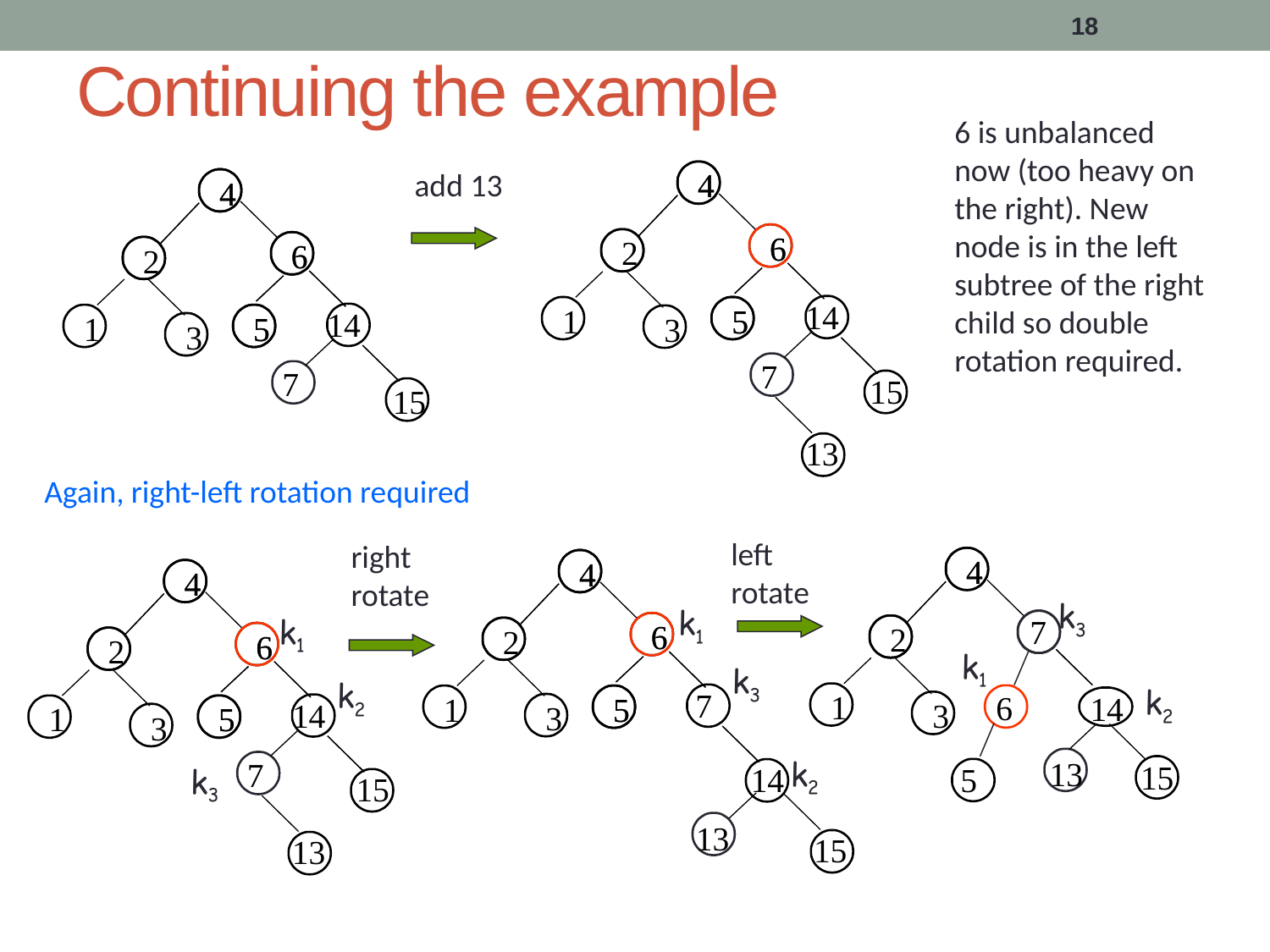

18
# Continuing the example
6 is unbalanced now (too heavy on the right). New node is in the left subtree of the right child so double rotation required.
add 13

4
4

6
6

2

14

1
5
5

3

7
15

13

4
4

6
6

2

14

1
5
5

3

7

15
Again, right-left rotation required
left rotate
right rotate

4
4

k1

6
6

2

k3

7

1
5
5

3

k2
14

15

13

4
4

4
4

6
6

2

14

1
5
5

3

7
15

13

k1
k2
k3

k3

7

2

k1

k2

1
6

14

3

13

15

5